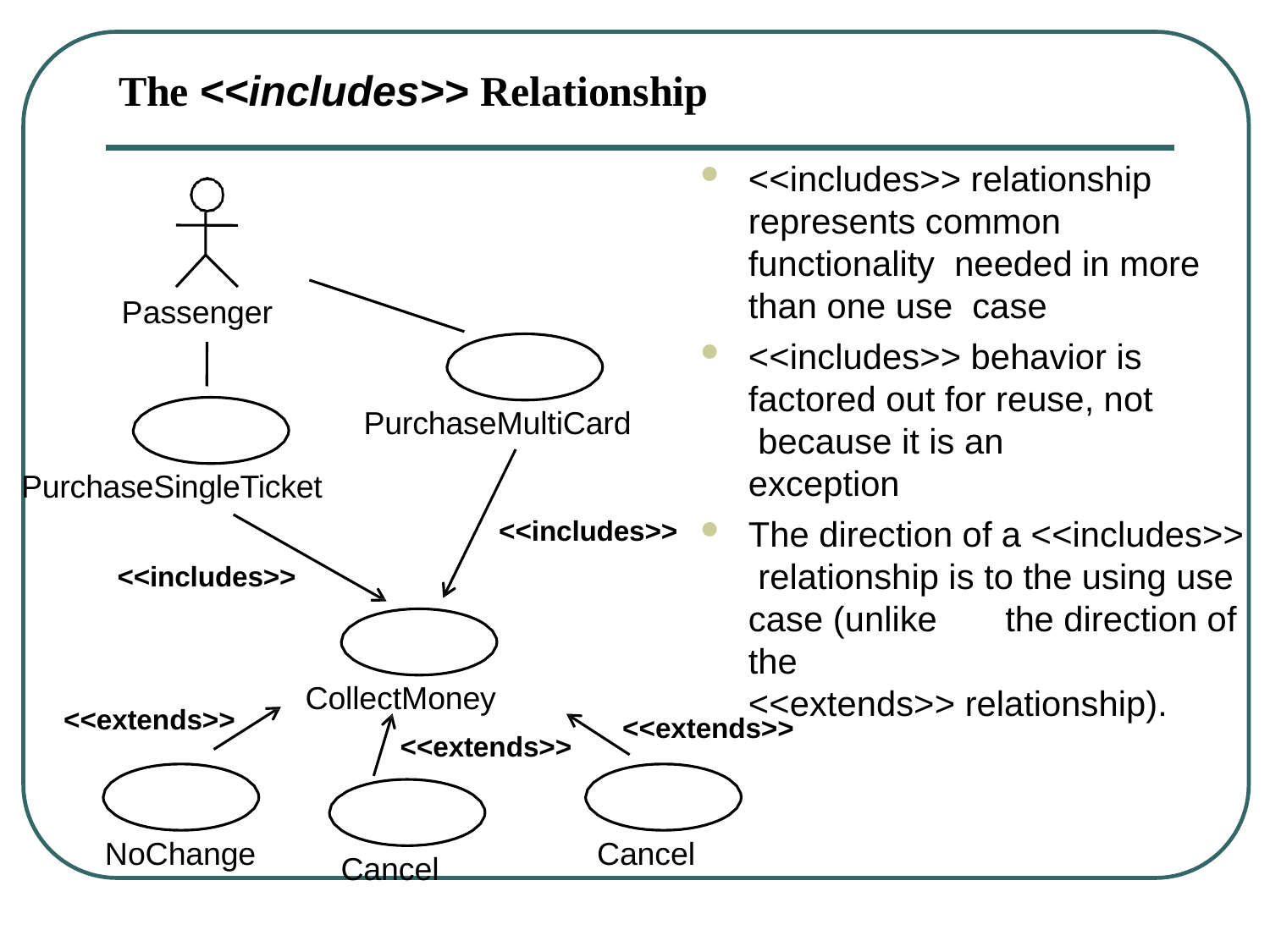

# The <<includes>> Relationship
<<includes>> relationship  represents common functionality  needed in more than one use  case
<<includes>> behavior is  factored out for reuse, not  because it is an exception
The direction of a <<includes>>  relationship is to the using use  case (unlike	the direction of the
<<extends>> relationship).

Passenger

PurchaseMultiCard

PurchaseSingleTicket
<<includes>>

<<includes>>
CollectMoney
<<extends>>
<<extends>>

<<extends>>

NoChange
Cancel
Cancel